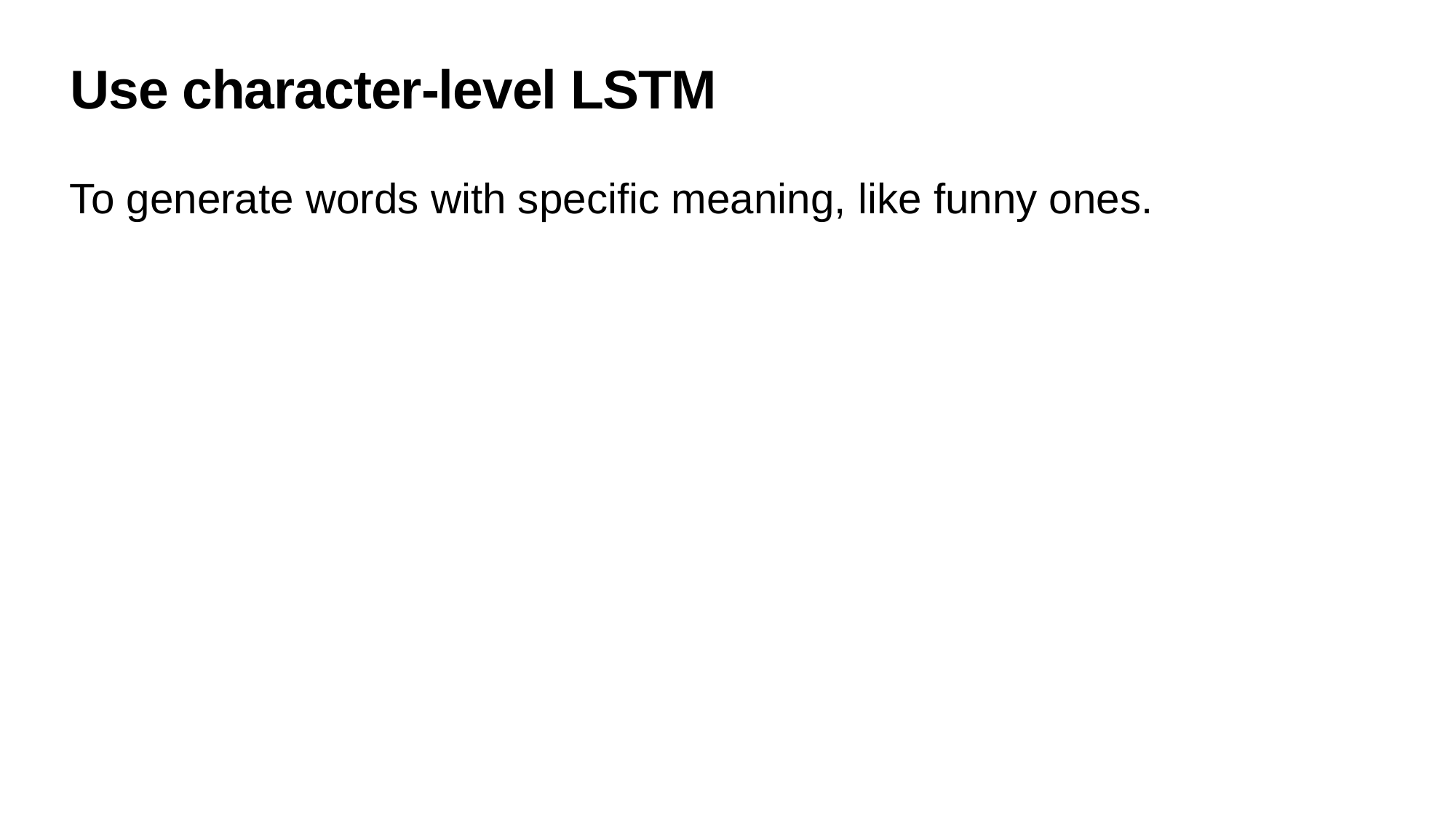

# Use character-level LSTM
To generate words with specific meaning, like funny ones.